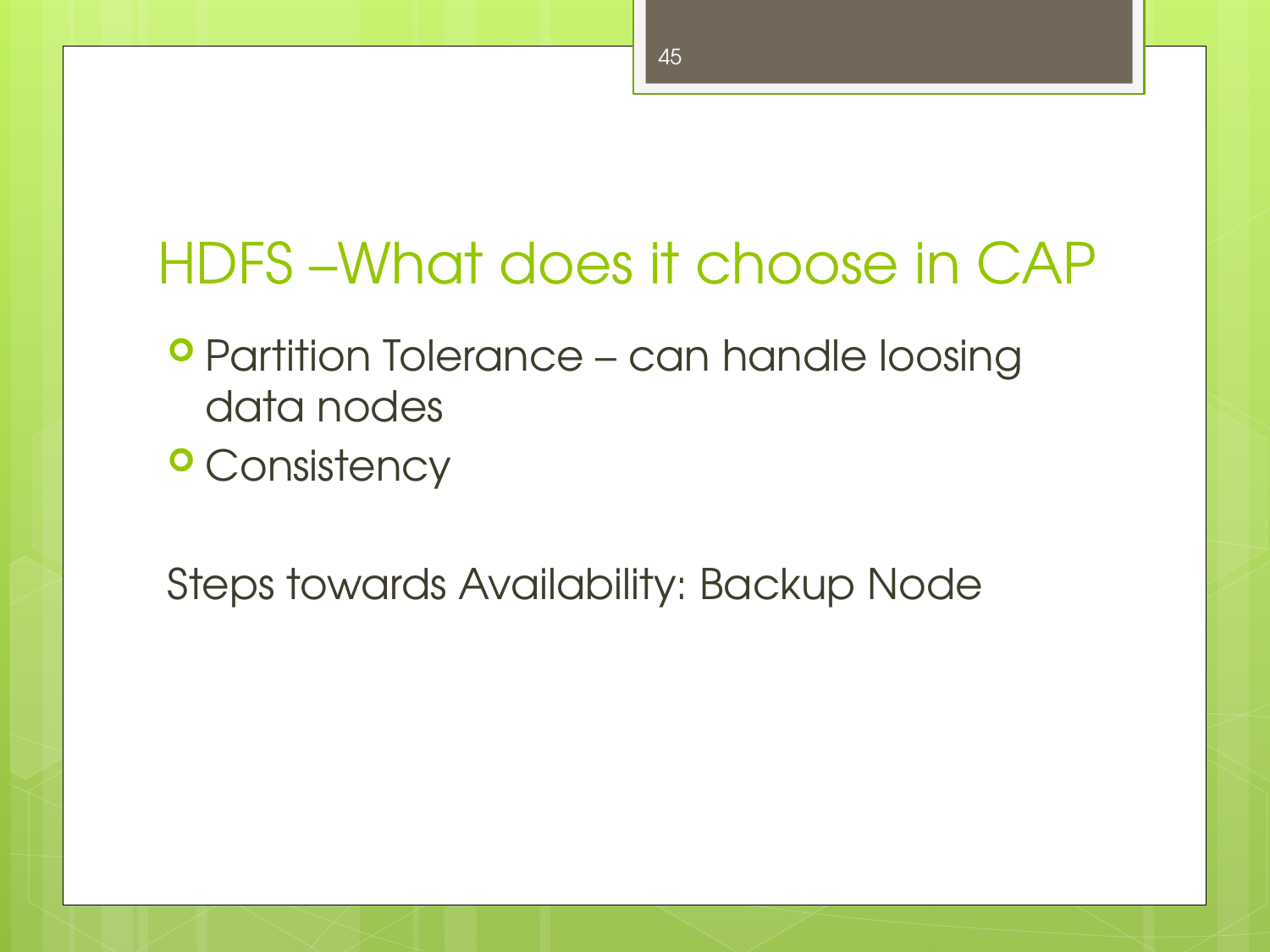

45
# HDFS –What does it choose in CAP
Partition Tolerance – can handle loosing data nodes
Consistency

Steps towards Availability: Backup Node